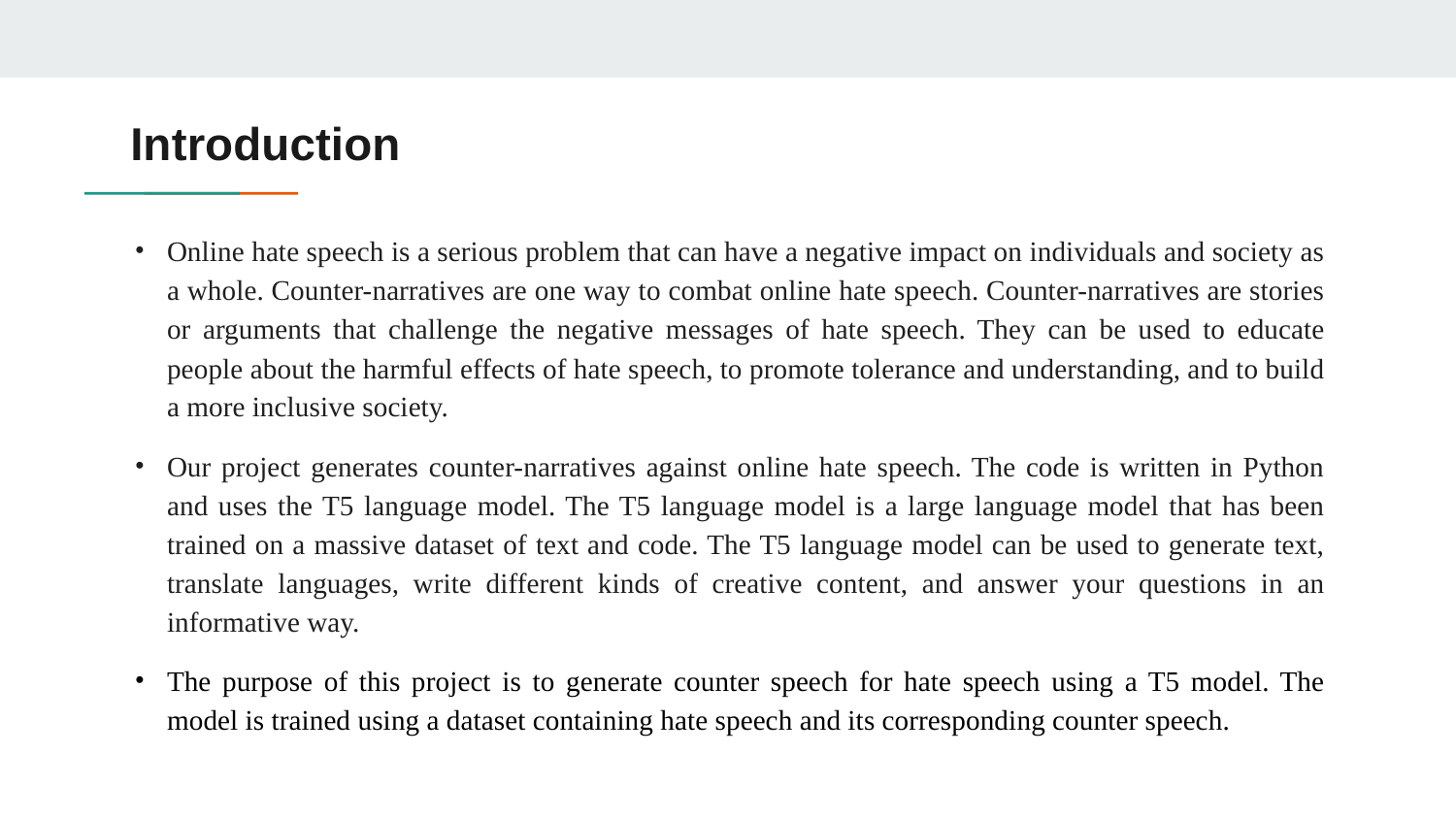

# Introduction
Online hate speech is a serious problem that can have a negative impact on individuals and society as a whole. Counter-narratives are one way to combat online hate speech. Counter-narratives are stories or arguments that challenge the negative messages of hate speech. They can be used to educate people about the harmful effects of hate speech, to promote tolerance and understanding, and to build a more inclusive society.
Our project generates counter-narratives against online hate speech. The code is written in Python and uses the T5 language model. The T5 language model is a large language model that has been trained on a massive dataset of text and code. The T5 language model can be used to generate text, translate languages, write different kinds of creative content, and answer your questions in an informative way.
The purpose of this project is to generate counter speech for hate speech using a T5 model. The model is trained using a dataset containing hate speech and its corresponding counter speech.